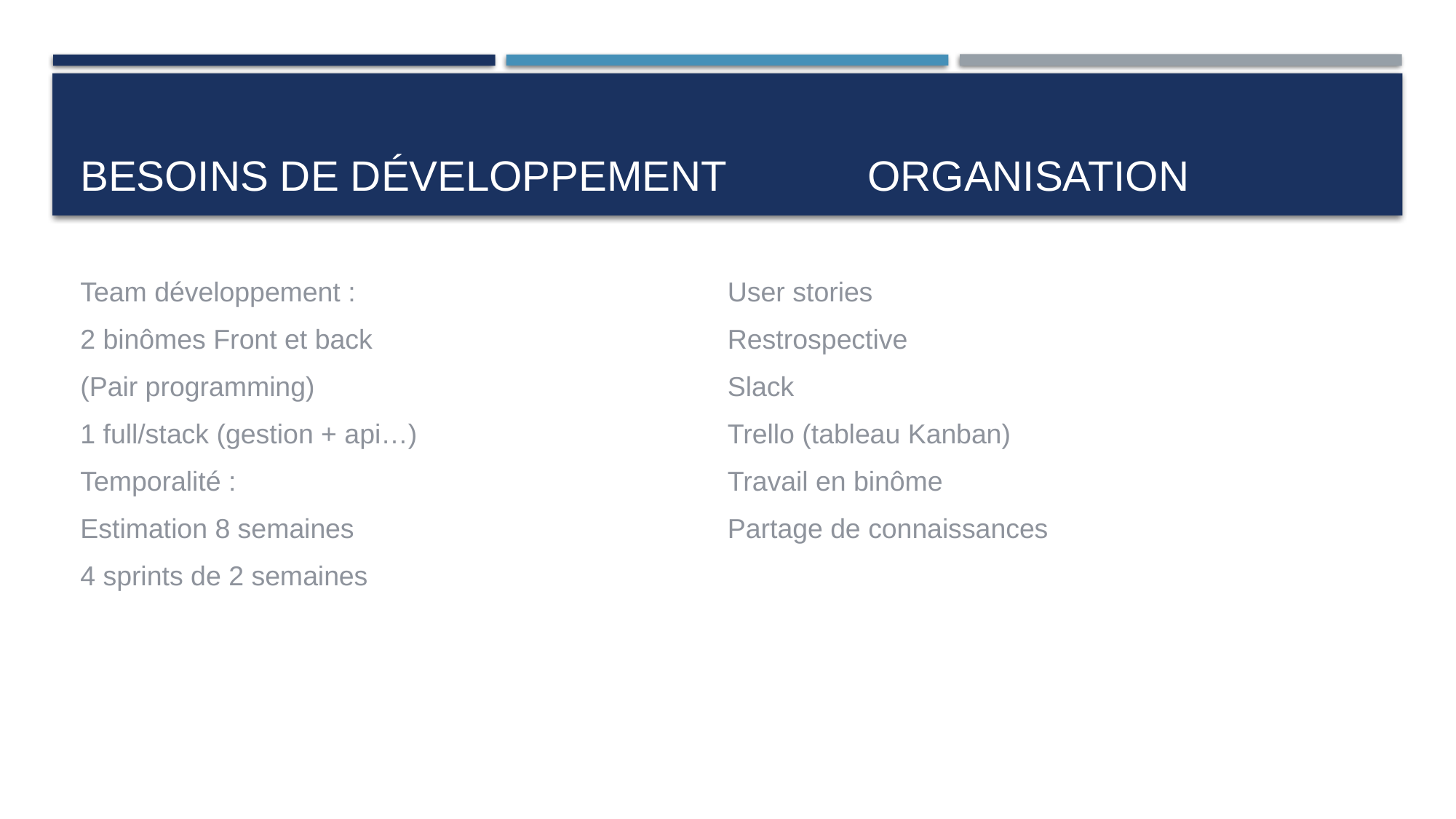

# Besoins de développement            organisation
Team développement :
2 binômes Front et back
(Pair programming)
1 full/stack (gestion + api…)
Temporalité :
Estimation 8 semaines
4 sprints de 2 semaines

User stories
Restrospective
Slack
Trello (tableau Kanban)
Travail en binôme
Partage de connaissances